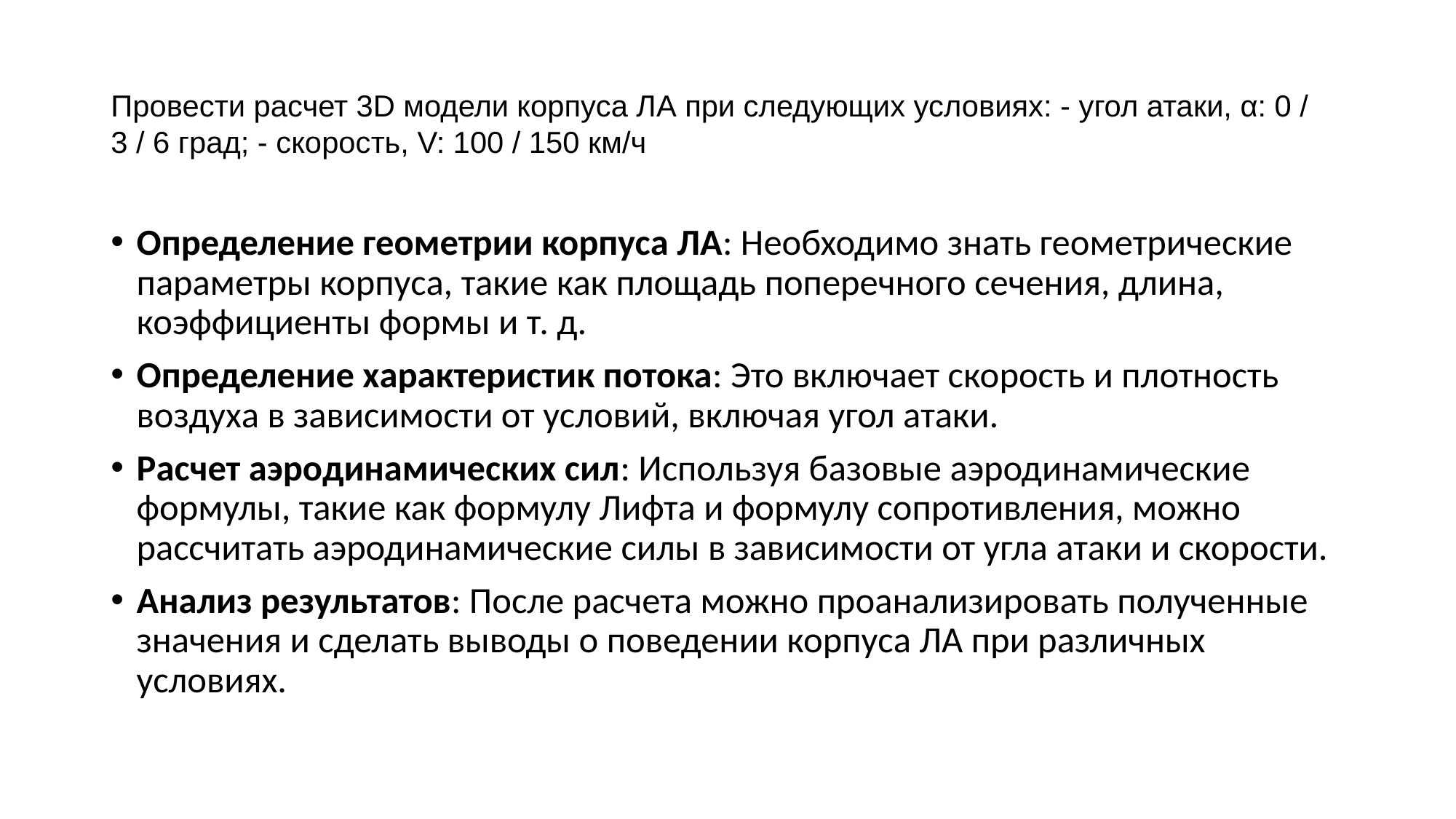

# Провести расчет 3D модели корпуса ЛА при следующих условиях: - угол атаки, α: 0 / 3 / 6 град; - скорость, V: 100 / 150 км/ч
Определение геометрии корпуса ЛА: Необходимо знать геометрические параметры корпуса, такие как площадь поперечного сечения, длина, коэффициенты формы и т. д.
Определение характеристик потока: Это включает скорость и плотность воздуха в зависимости от условий, включая угол атаки.
Расчет аэродинамических сил: Используя базовые аэродинамические формулы, такие как формулу Лифта и формулу сопротивления, можно рассчитать аэродинамические силы в зависимости от угла атаки и скорости.
Анализ результатов: После расчета можно проанализировать полученные значения и сделать выводы о поведении корпуса ЛА при различных условиях.